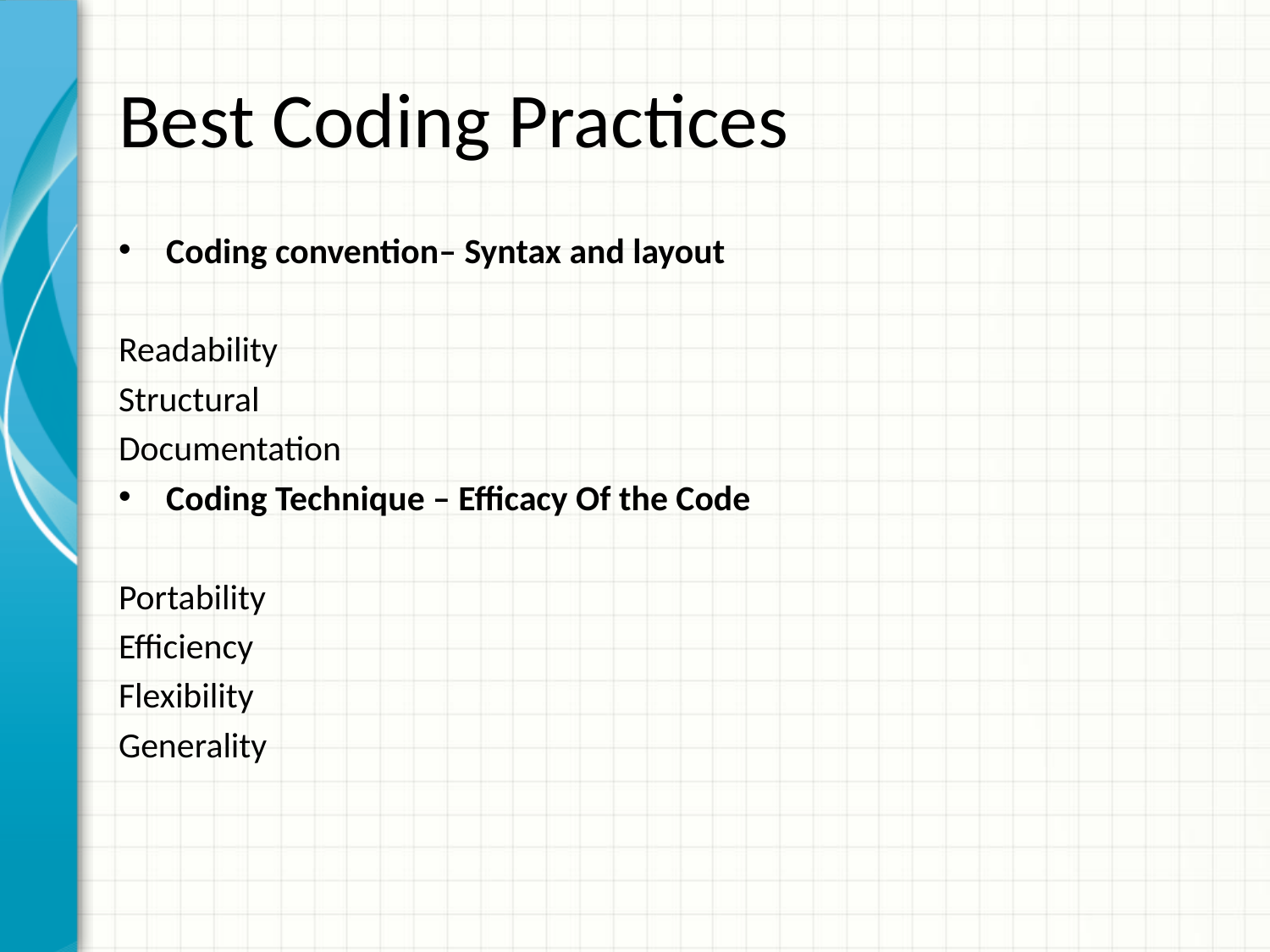

# Best Coding Practices
Coding convention– Syntax and layout

Readability
Structural
Documentation
Coding Technique – Efficacy Of the Code

Portability
Efficiency
Flexibility
Generality